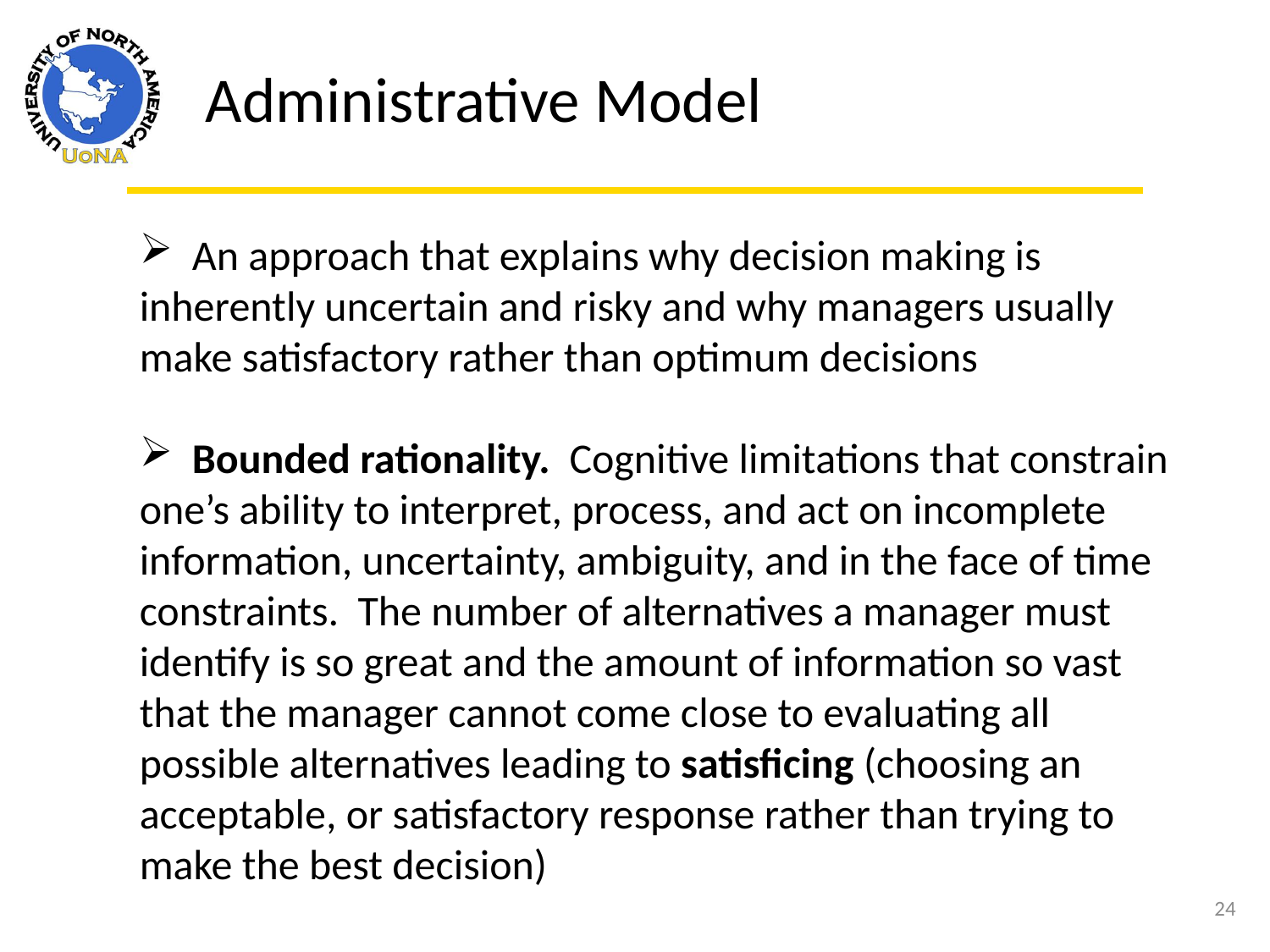

Administrative Model
  An approach that explains why decision making is inherently uncertain and risky and why managers usually make satisfactory rather than optimum decisions

  Bounded rationality.  Cognitive limitations that constrain one’s ability to interpret, process, and act on incomplete information, uncertainty, ambiguity, and in the face of time constraints.  The number of alternatives a manager must identify is so great and the amount of information so vast that the manager cannot come close to evaluating all possible alternatives leading to satisficing (choosing an acceptable, or satisfactory response rather than trying to make the best decision)
24